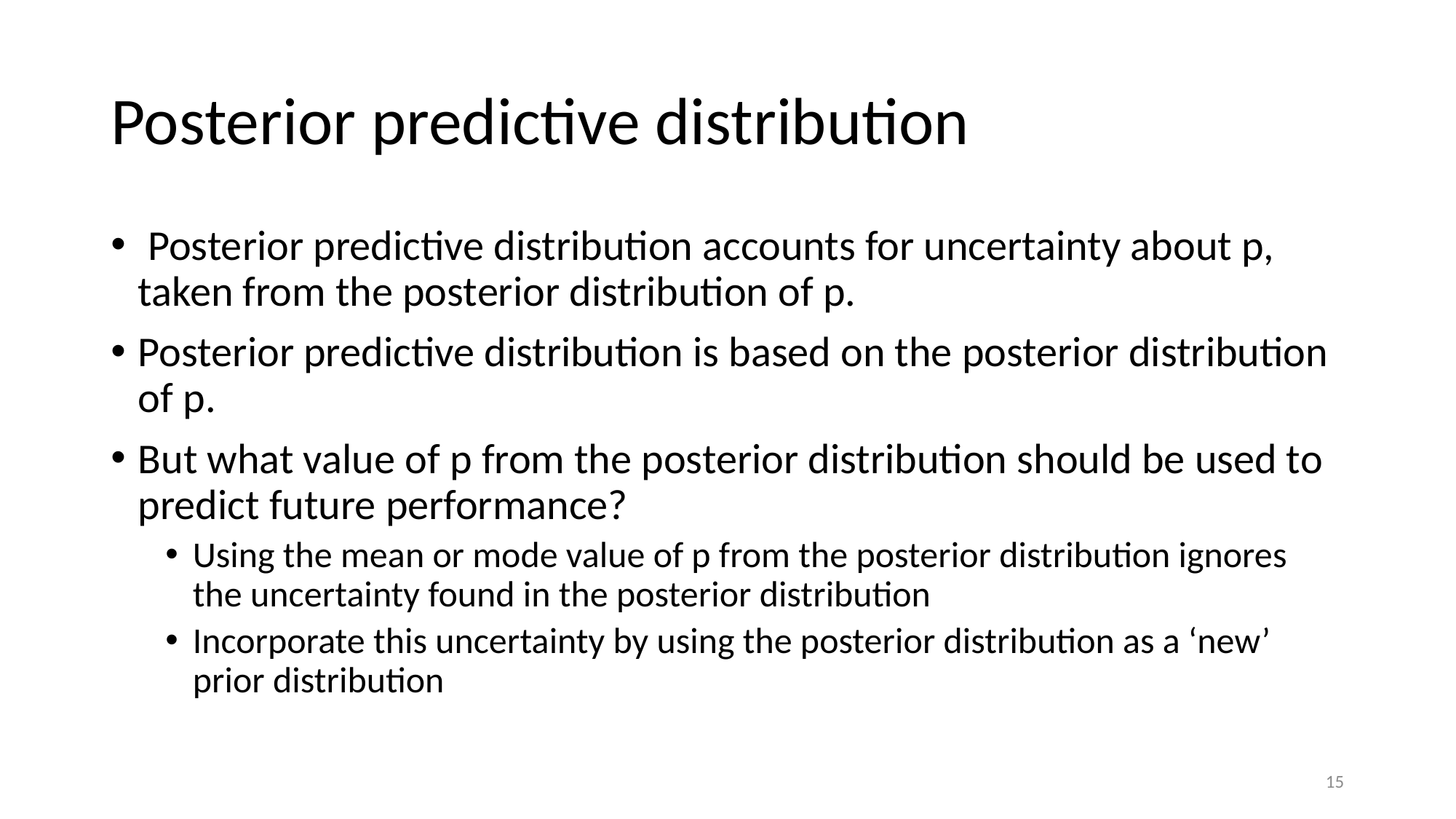

# Posterior predictive distribution
 Posterior predictive distribution accounts for uncertainty about p, taken from the posterior distribution of p.
Posterior predictive distribution is based on the posterior distribution of p.
But what value of p from the posterior distribution should be used to predict future performance?
Using the mean or mode value of p from the posterior distribution ignores the uncertainty found in the posterior distribution
Incorporate this uncertainty by using the posterior distribution as a ‘new’ prior distribution
15